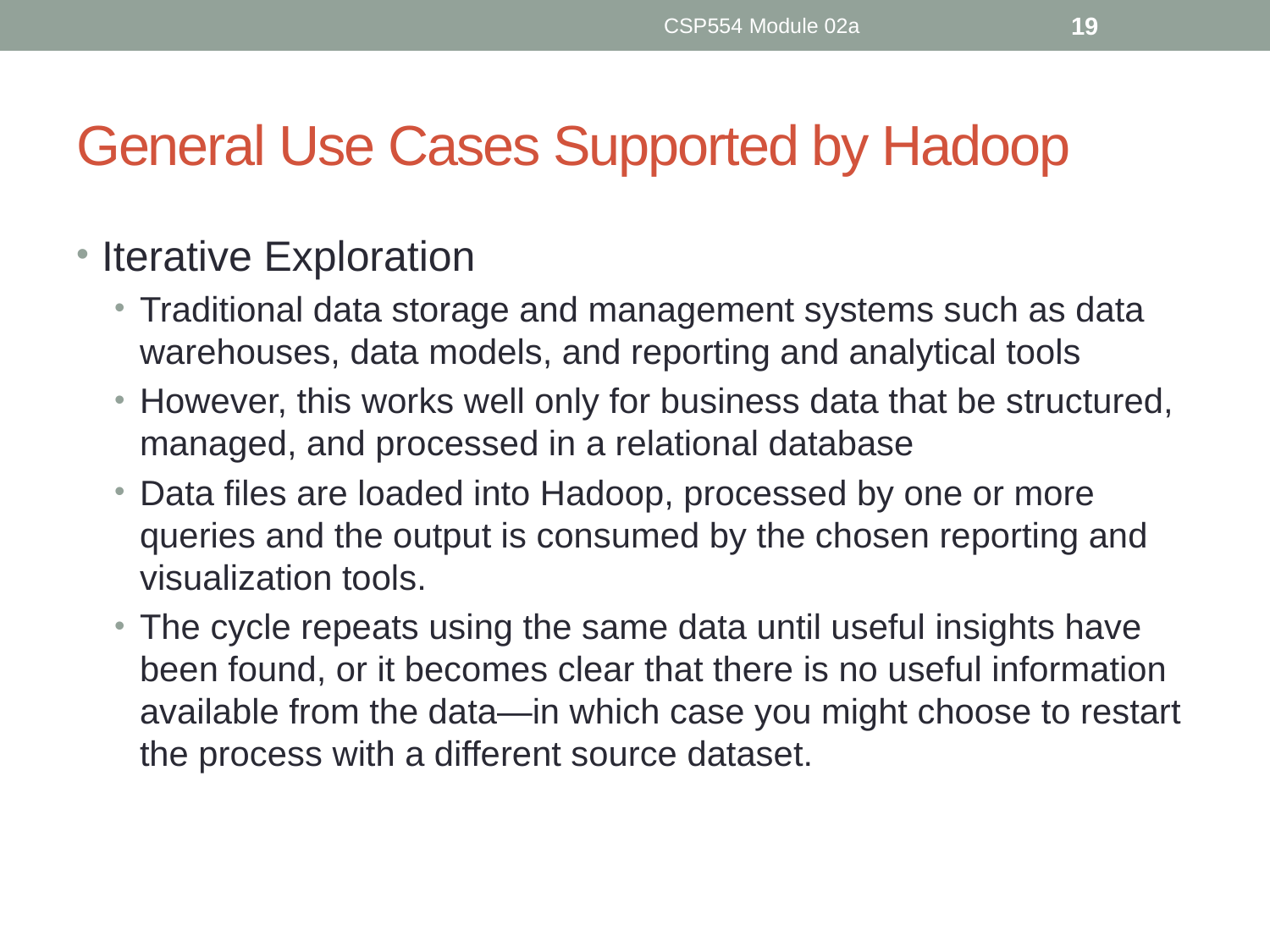

CSP554 Module 02a
19
# General Use Cases Supported by Hadoop
Iterative Exploration
Traditional data storage and management systems such as data warehouses, data models, and reporting and analytical tools
However, this works well only for business data that be structured, managed, and processed in a relational database
Data files are loaded into Hadoop, processed by one or more queries and the output is consumed by the chosen reporting and visualization tools.
The cycle repeats using the same data until useful insights have been found, or it becomes clear that there is no useful information available from the data—in which case you might choose to restart the process with a different source dataset.